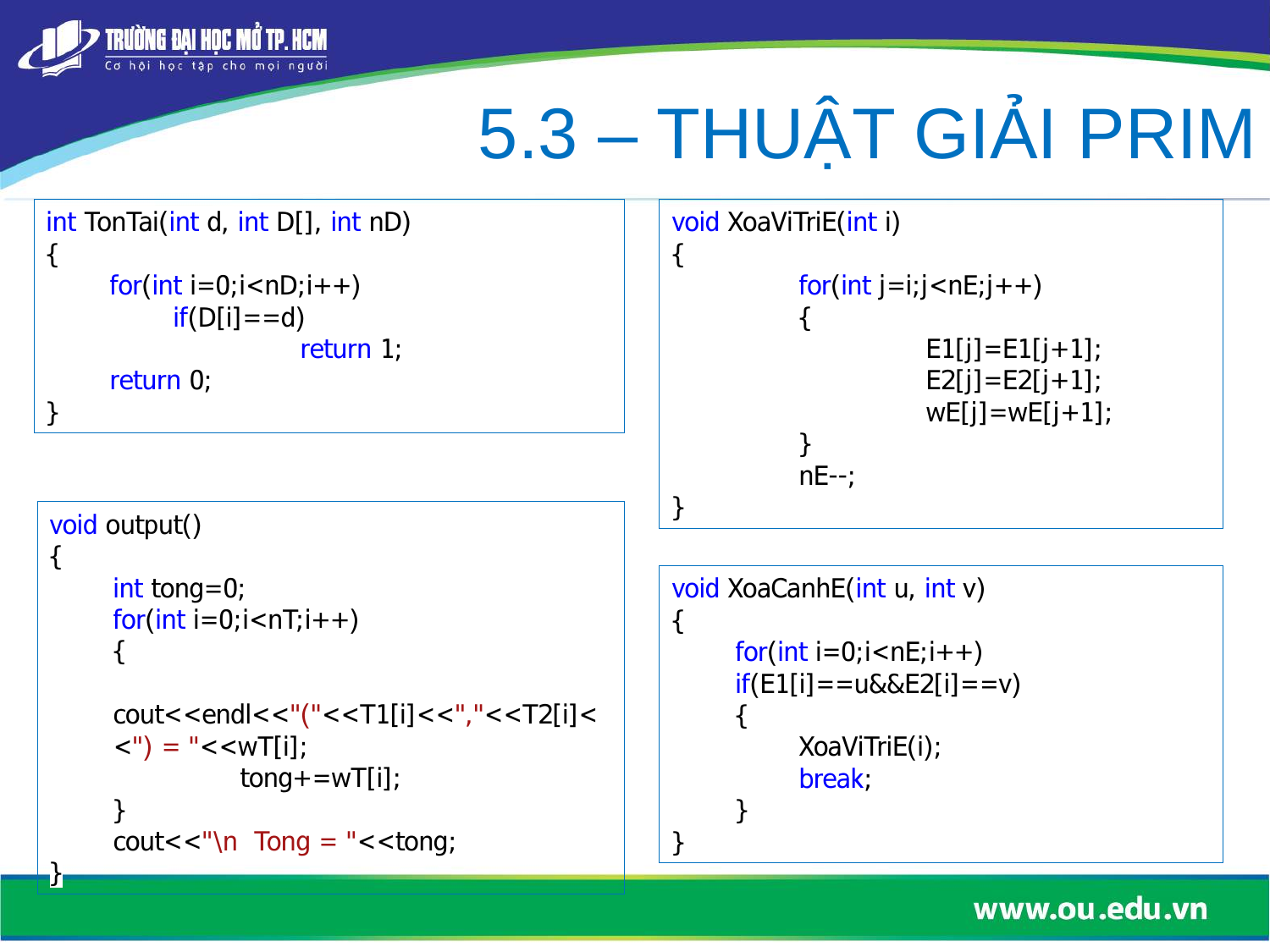

5.3 – THUẬT GIẢI PRIM
int TonTai(int d, int D[], int nD)
{
for(int i=0;i<nD;i++)
if(D[i]==d)
	return 1;
return 0;
}
void XoaViTriE(int i)
{
	for(int j=i;j<nE;j++)
	{
	E1[j]=E1[j+1];
	E2[j]=E2[j+1];
	wE[j]=wE[j+1];
	}
	nE--;
}
void output()
{
int tong=0;
for(int i=0;i<nT;i++)
{
	cout<<endl<<"("<<T1[i]<<","<<T2[i]<<") = "<<wT[i];
	tong+=wT[i];
}
cout<<"\n  Tong = "<<tong;
}
void XoaCanhE(int u, int v)
{
for(int i=0;i<nE;i++)
if(E1[i]==u&&E2[i]==v)
{
XoaViTriE(i);
break;
}
}